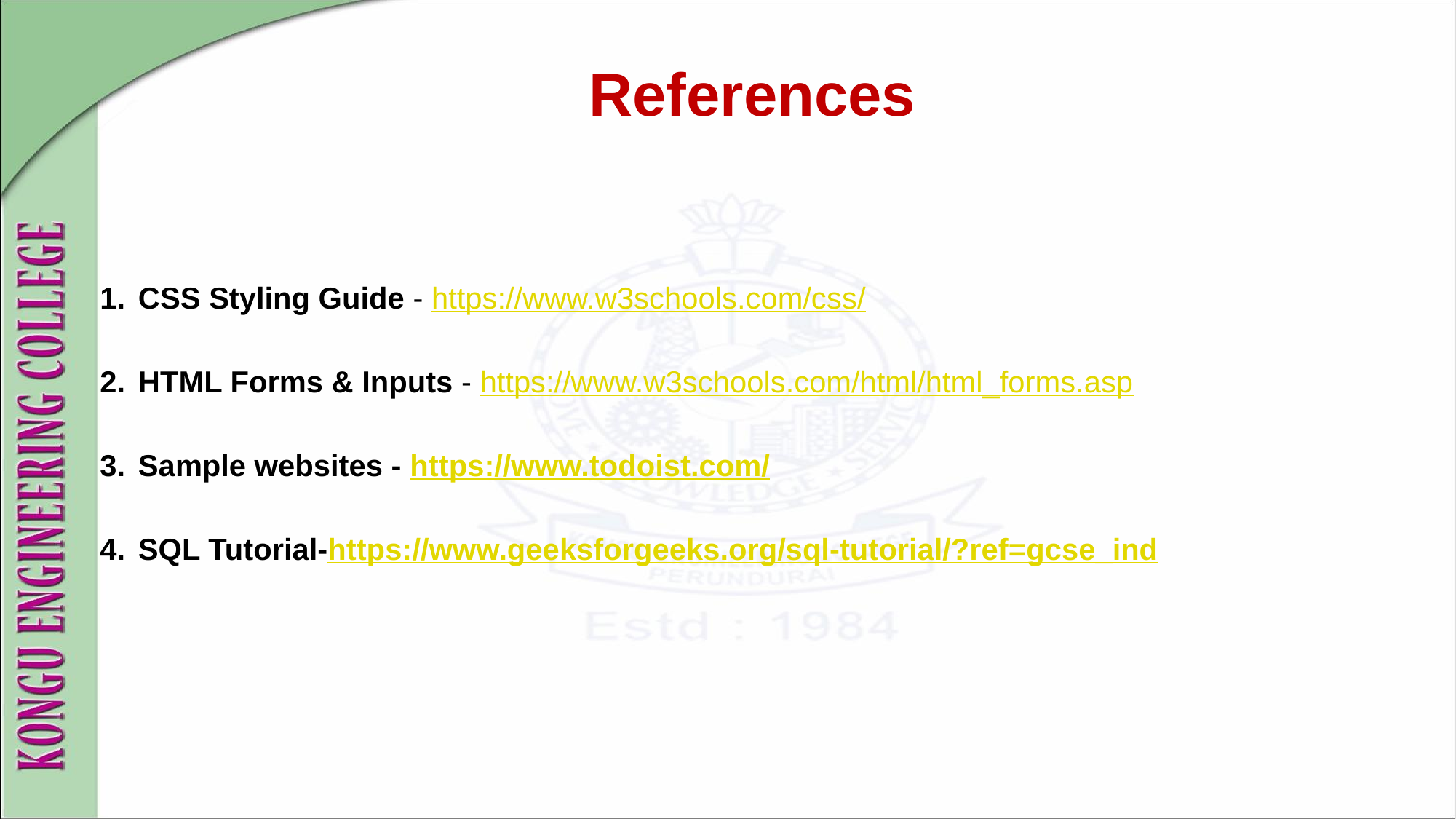

# References

CSS Styling Guide - https://www.w3schools.com/css/

HTML Forms & Inputs - https://www.w3schools.com/html/html_forms.asp

Sample websites - https://www.todoist.com/

SQL Tutorial-https://www.geeksforgeeks.org/sql-tutorial/?ref=gcse_ind